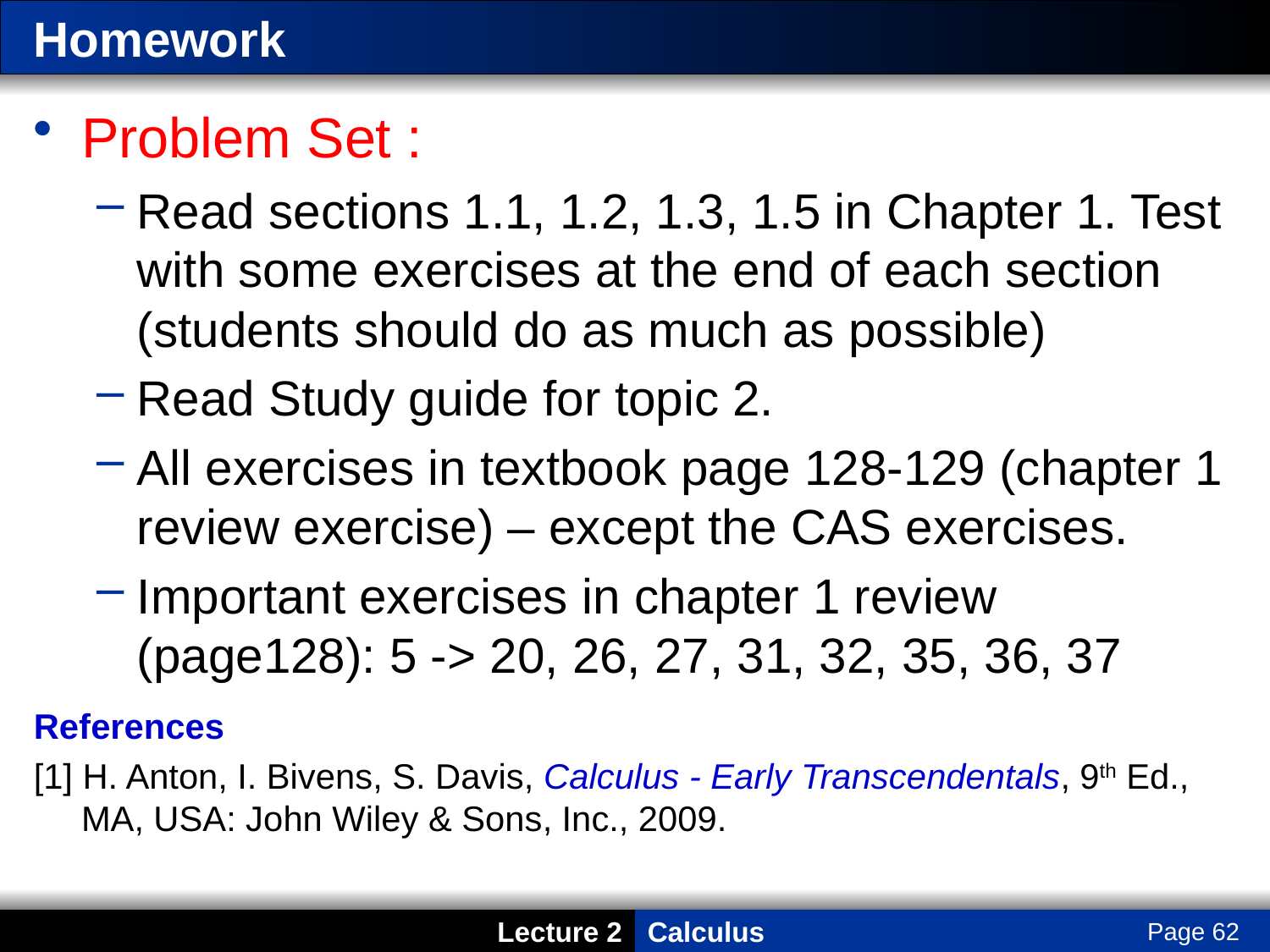

# Homework
Problem Set :
Read sections 1.1, 1.2, 1.3, 1.5 in Chapter 1. Test with some exercises at the end of each section (students should do as much as possible)
Read Study guide for topic 2.
All exercises in textbook page 128-129 (chapter 1 review exercise) – except the CAS exercises.
Important exercises in chapter 1 review (page128): 5 -> 20, 26, 27, 31, 32, 35, 36, 37

References
[1] H. Anton, I. Bivens, S. Davis, Calculus - Early Transcendentals, 9th Ed., MA, USA: John Wiley & Sons, Inc., 2009.

Page 62